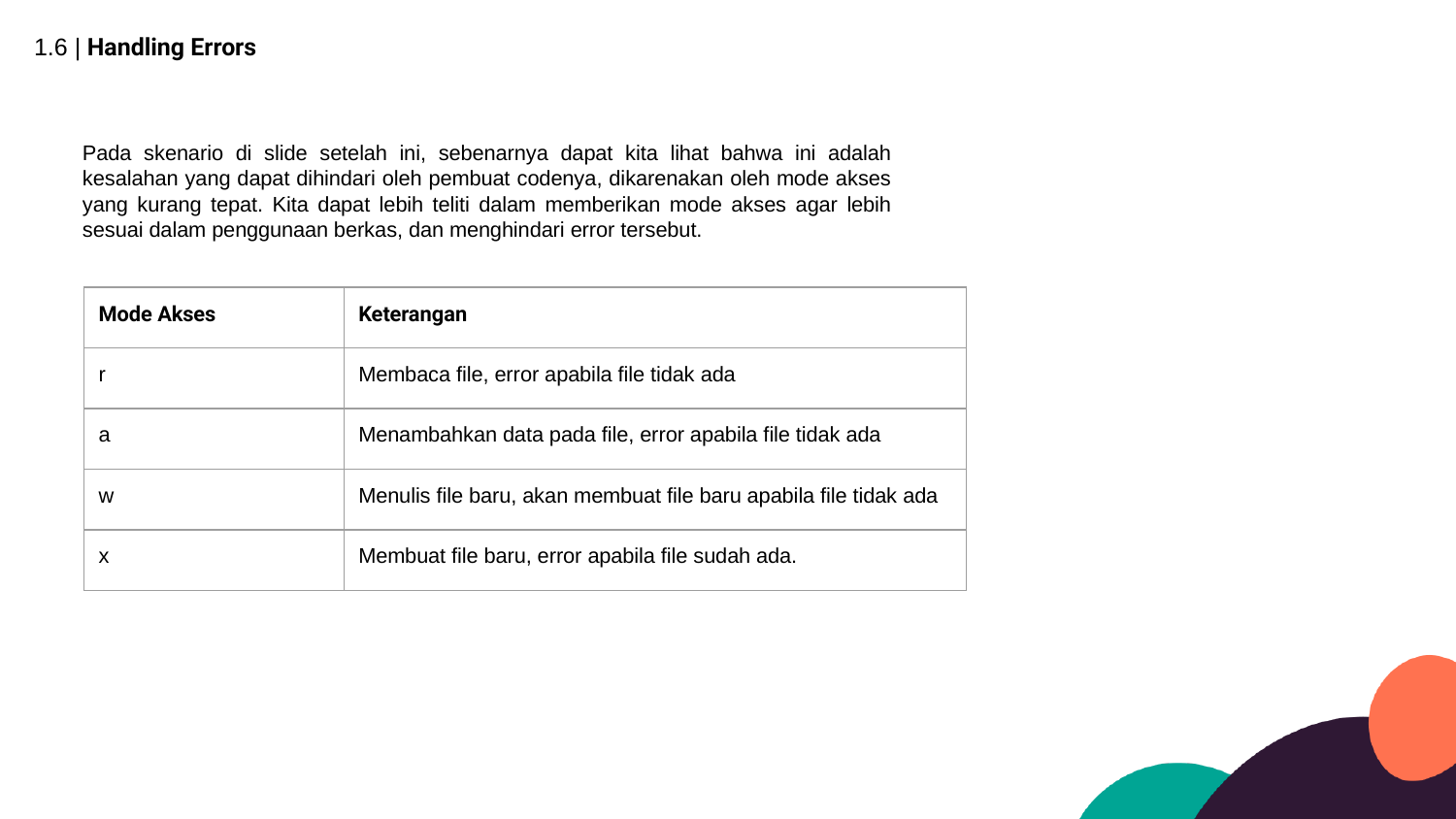

1.6 | Handling Errors
Pada skenario di slide setelah ini, sebenarnya dapat kita lihat bahwa ini adalah kesalahan yang dapat dihindari oleh pembuat codenya, dikarenakan oleh mode akses yang kurang tepat. Kita dapat lebih teliti dalam memberikan mode akses agar lebih sesuai dalam penggunaan berkas, dan menghindari error tersebut.
| Mode Akses | Keterangan |
| --- | --- |
| r | Membaca file, error apabila file tidak ada |
| a | Menambahkan data pada file, error apabila file tidak ada |
| w | Menulis file baru, akan membuat file baru apabila file tidak ada |
| x | Membuat file baru, error apabila file sudah ada. |